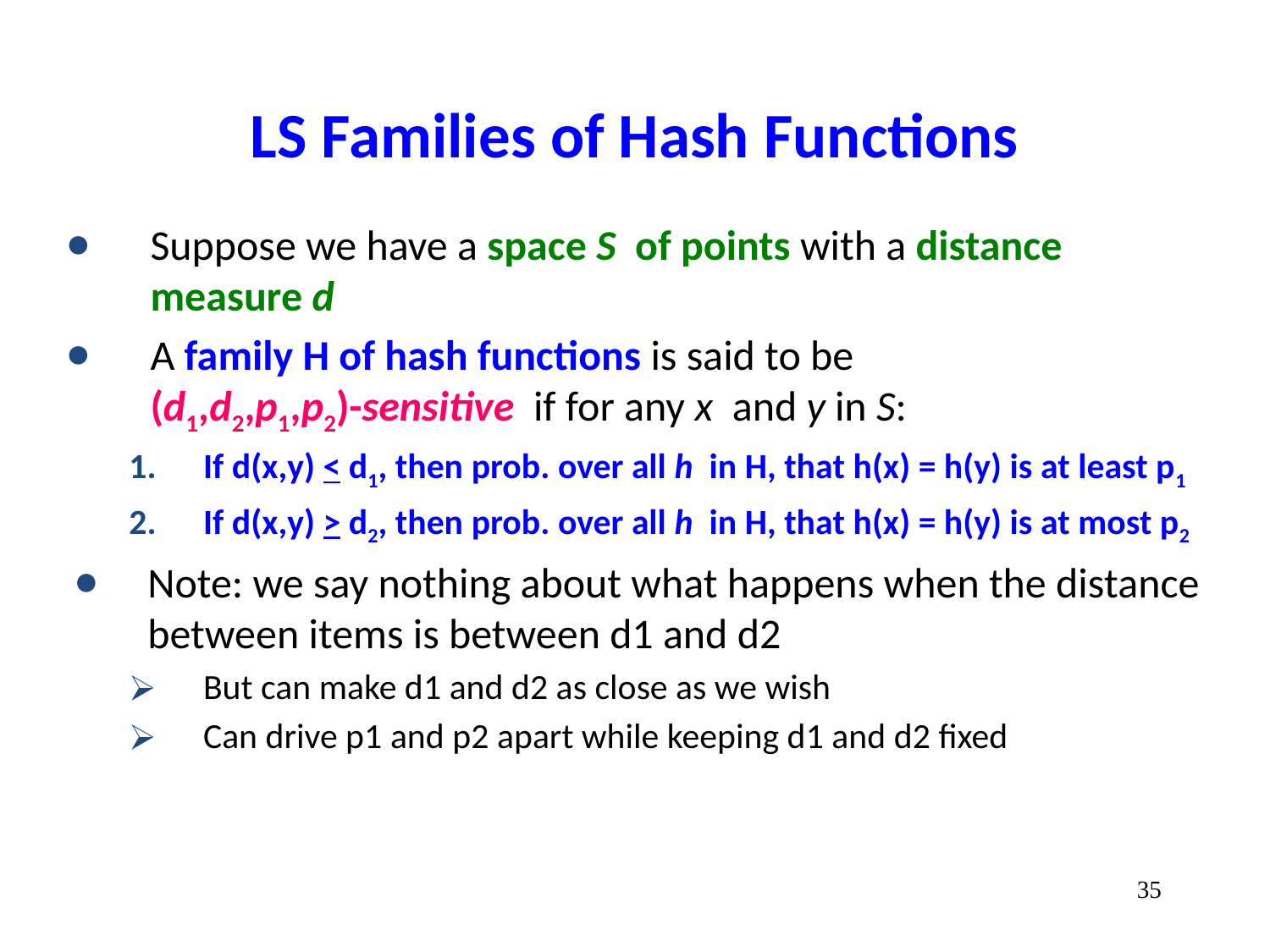

# LS Families of Hash Functions
Suppose we have a space S  of points with a distance measure d
A family H of hash functions is said to be
(d1,d2,p1,p2)-sensitive  if for any x  and y in S:
If d(x,y) < d1, then prob. over all h  in H, that h(x) = h(y) is at least p1
If d(x,y) > d2, then prob. over all h  in H, that h(x) = h(y) is at most p2
Note: we say nothing about what happens when the distance between items is between d1 and d2
But can make d1 and d2 as close as we wish
Can drive p1 and p2 apart while keeping d1 and d2 fixed
35